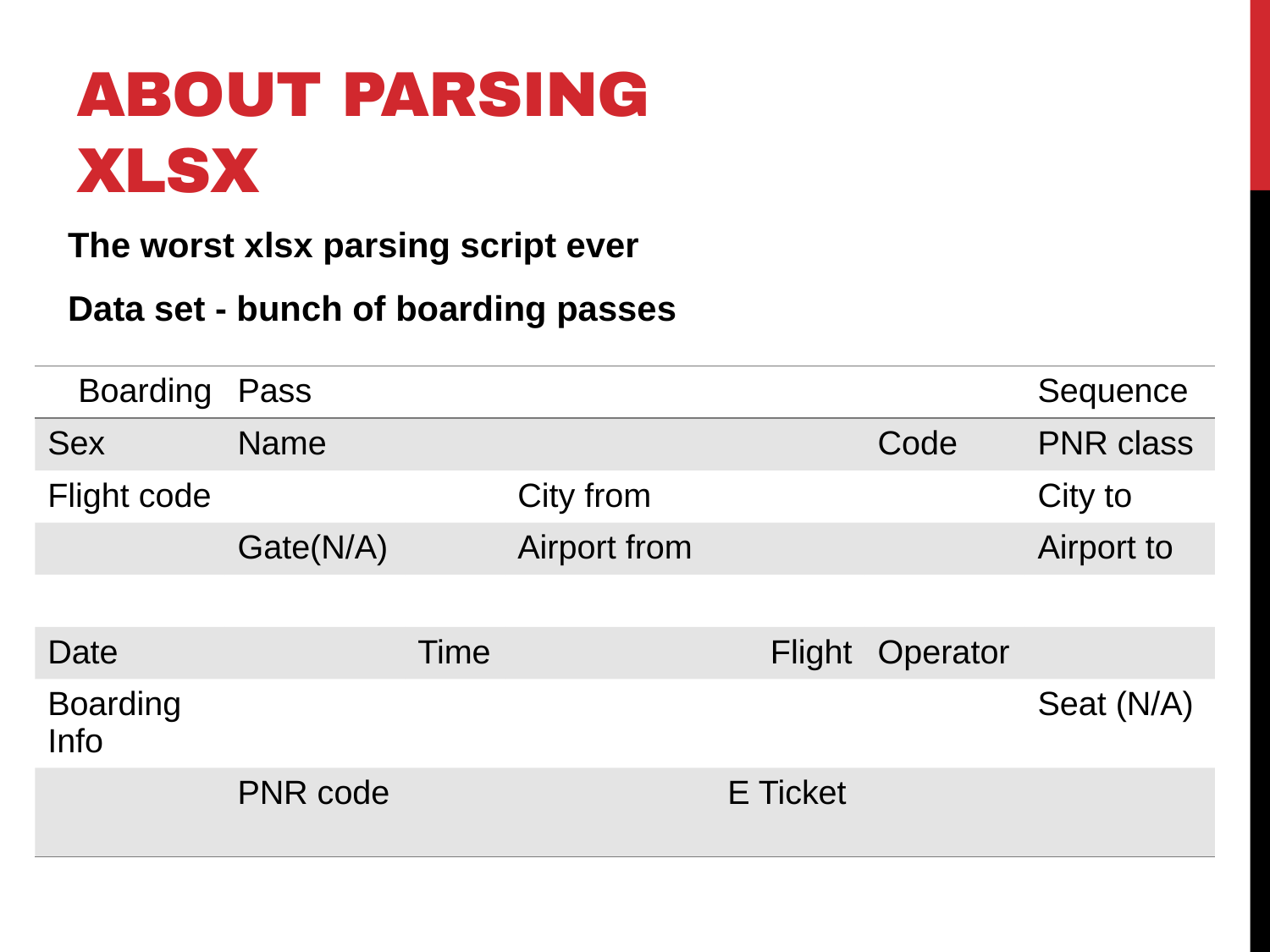

# About parsing XLSX
The worst xlsx parsing script ever
Data set - bunch of boarding passes
| Boarding | Pass |  |  |  |  | Sequence |
| --- | --- | --- | --- | --- | --- | --- |
| Sex | Name |  |  |  | Code | PNR class |
| Flight code |  |  | City from |  |  | City to |
|  | Gate(N/A) |  | Airport from |  |  | Airport to |
|  |  |  |  |  |  |  |
| Date |  | Time |  | Flight | Operator |  |
| Boarding Info |  |  |  |  |  | Seat (N/A) |
|  | PNR code |  |  | E Ticket |  |  |